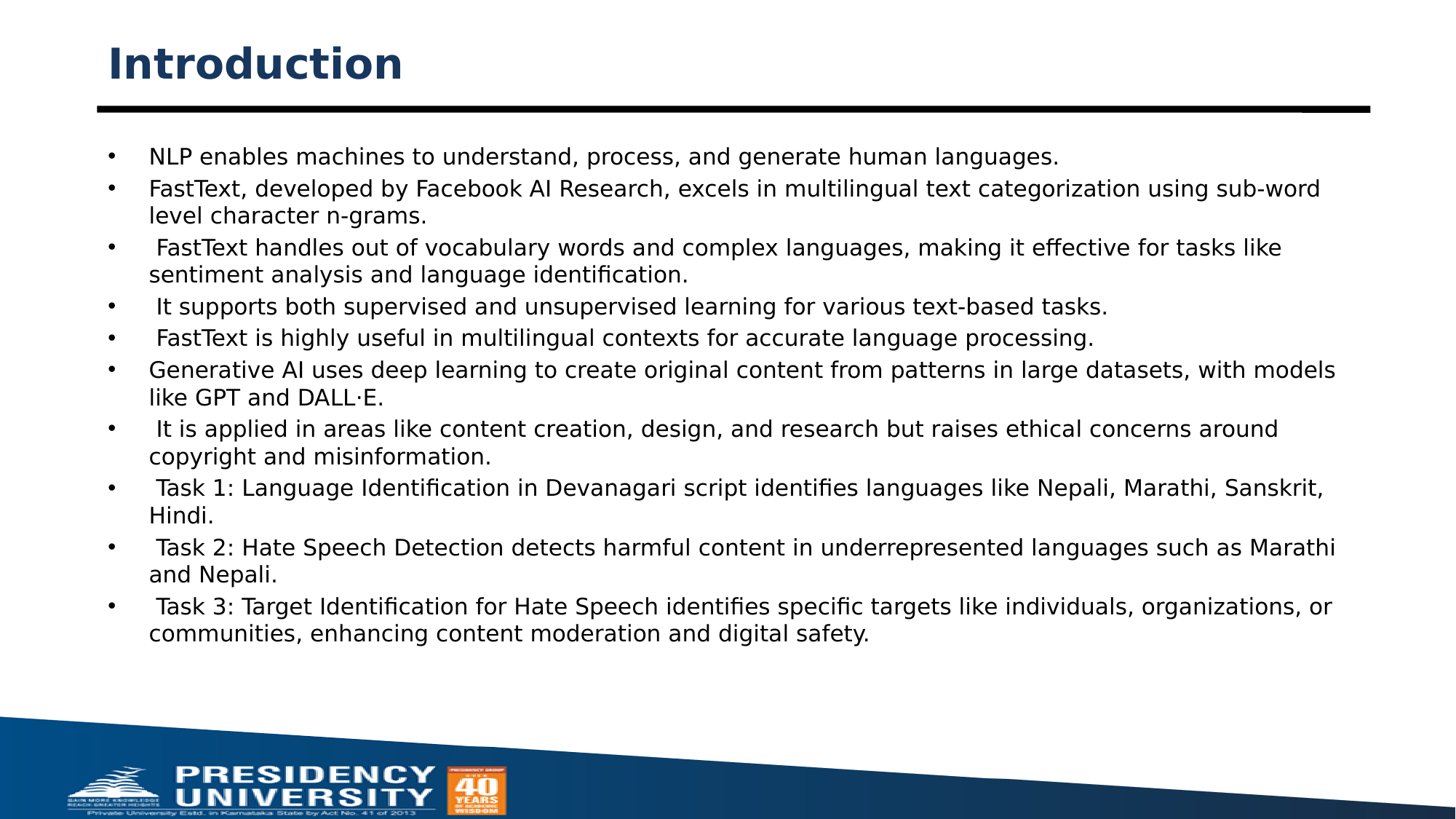

# Introduction
NLP enables machines to understand, process, and generate human languages.
FastText, developed by Facebook AI Research, excels in multilingual text categorization using sub-word level character n-grams.
 FastText handles out of vocabulary words and complex languages, making it effective for tasks like sentiment analysis and language identification.
 It supports both supervised and unsupervised learning for various text-based tasks.
 FastText is highly useful in multilingual contexts for accurate language processing.
Generative AI uses deep learning to create original content from patterns in large datasets, with models like GPT and DALL·E.
 It is applied in areas like content creation, design, and research but raises ethical concerns around copyright and misinformation.
 Task 1: Language Identification in Devanagari script identifies languages like Nepali, Marathi, Sanskrit, Hindi.
 Task 2: Hate Speech Detection detects harmful content in underrepresented languages such as Marathi and Nepali.
 Task 3: Target Identification for Hate Speech identifies specific targets like individuals, organizations, or communities, enhancing content moderation and digital safety.